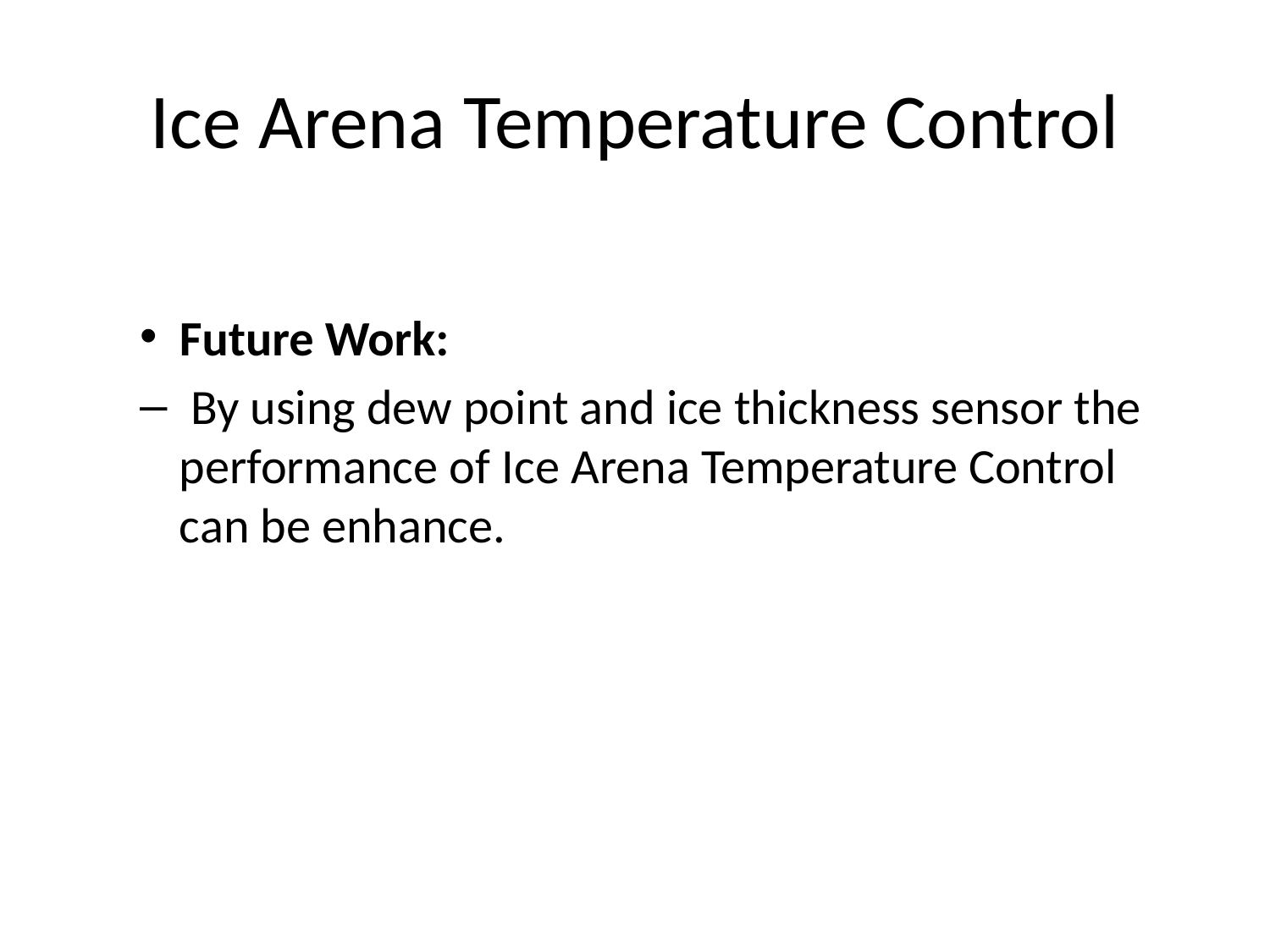

# Ice Arena Temperature Control

Future Work:
 By using dew point and ice thickness sensor the performance of Ice Arena Temperature Control can be enhance.